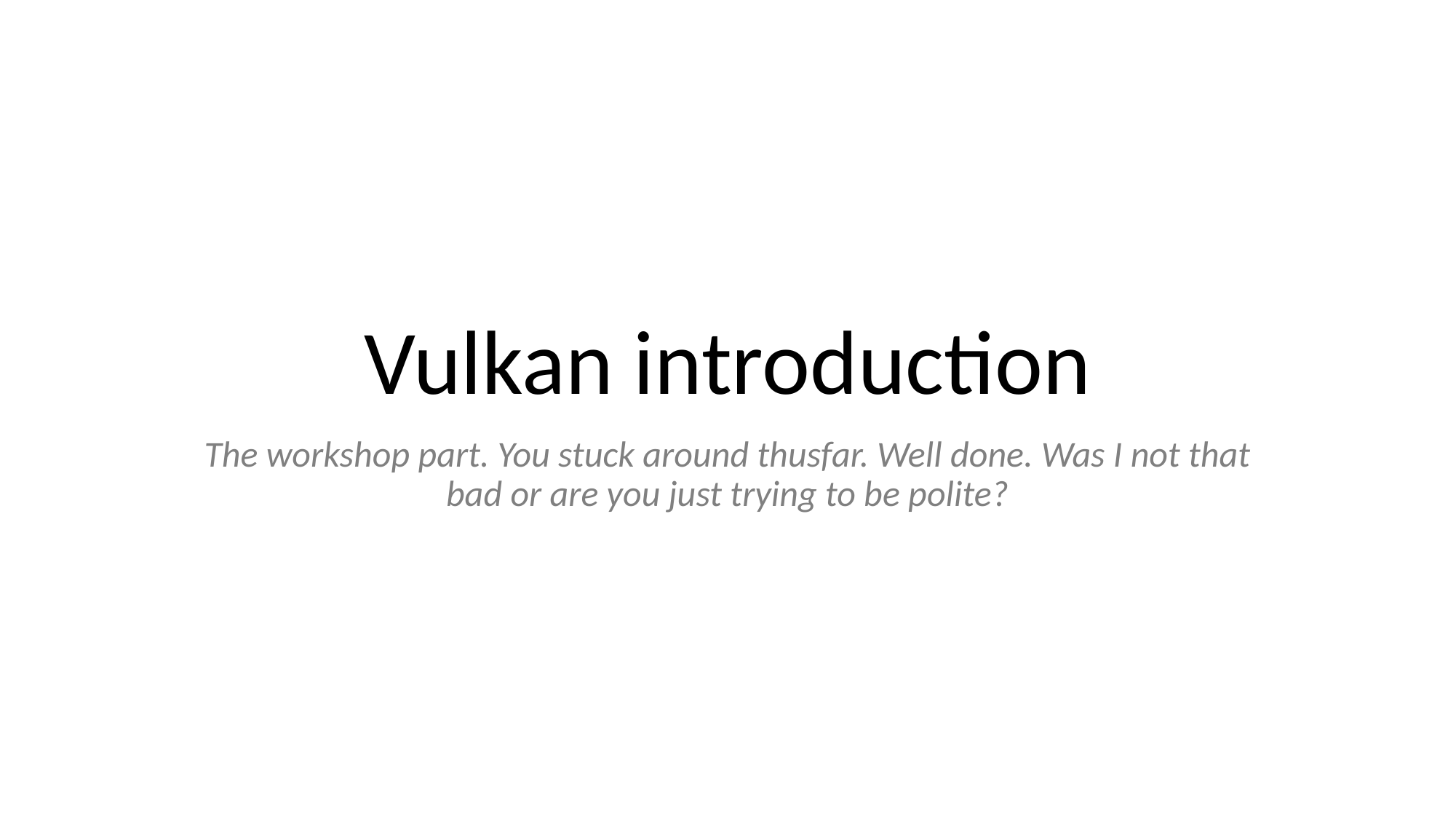

# Vulkan introduction
The workshop part. You stuck around thusfar. Well done. Was I not that bad or are you just trying to be polite?